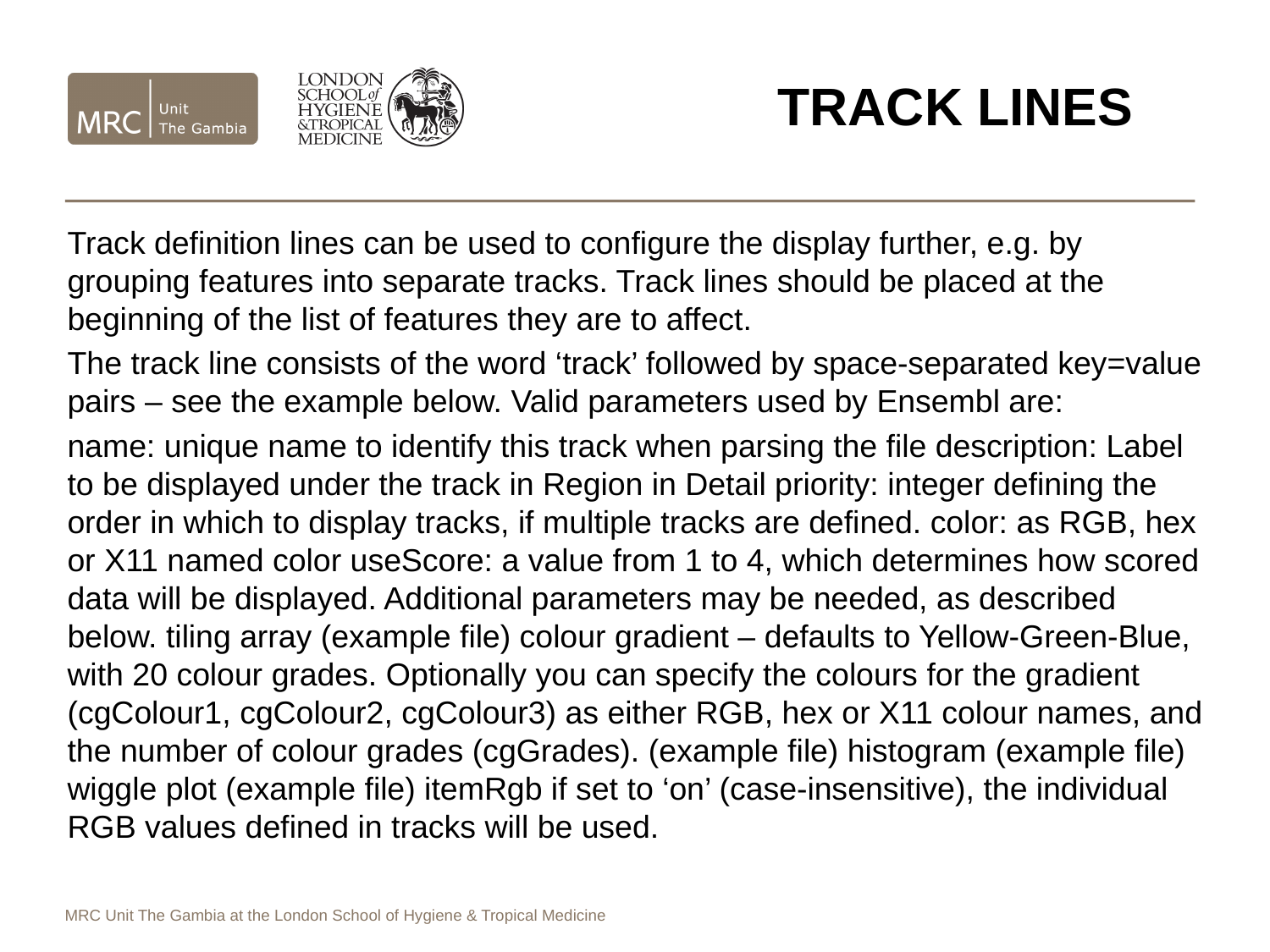

# Track lines
Track definition lines can be used to configure the display further, e.g. by grouping features into separate tracks. Track lines should be placed at the beginning of the list of features they are to affect.
The track line consists of the word ‘track’ followed by space-separated key=value pairs – see the example below. Valid parameters used by Ensembl are:
name: unique name to identify this track when parsing the file description: Label to be displayed under the track in Region in Detail priority: integer defining the order in which to display tracks, if multiple tracks are defined. color: as RGB, hex or X11 named color useScore: a value from 1 to 4, which determines how scored data will be displayed. Additional parameters may be needed, as described below. tiling array (example file) colour gradient – defaults to Yellow-Green-Blue, with 20 colour grades. Optionally you can specify the colours for the gradient (cgColour1, cgColour2, cgColour3) as either RGB, hex or X11 colour names, and the number of colour grades (cgGrades). (example file) histogram (example file) wiggle plot (example file) itemRgb if set to ‘on’ (case-insensitive), the individual RGB values defined in tracks will be used.